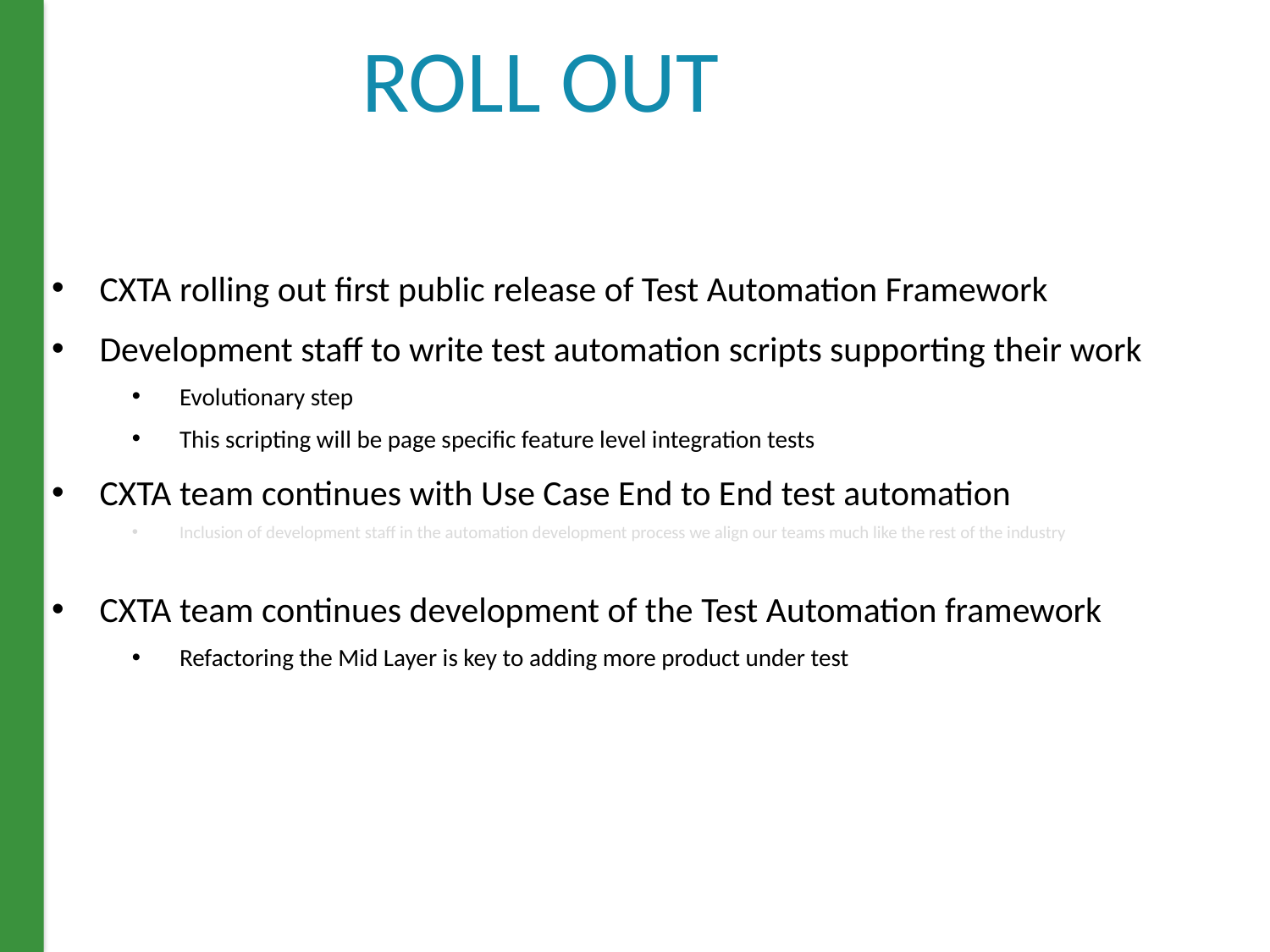

# ROLL OUT
CXTA rolling out first public release of Test Automation Framework
Development staff to write test automation scripts supporting their work
Evolutionary step
This scripting will be page specific feature level integration tests
CXTA team continues with Use Case End to End test automation
Inclusion of development staff in the automation development process we align our teams much like the rest of the industry

CXTA team continues development of the Test Automation framework
Refactoring the Mid Layer is key to adding more product under test